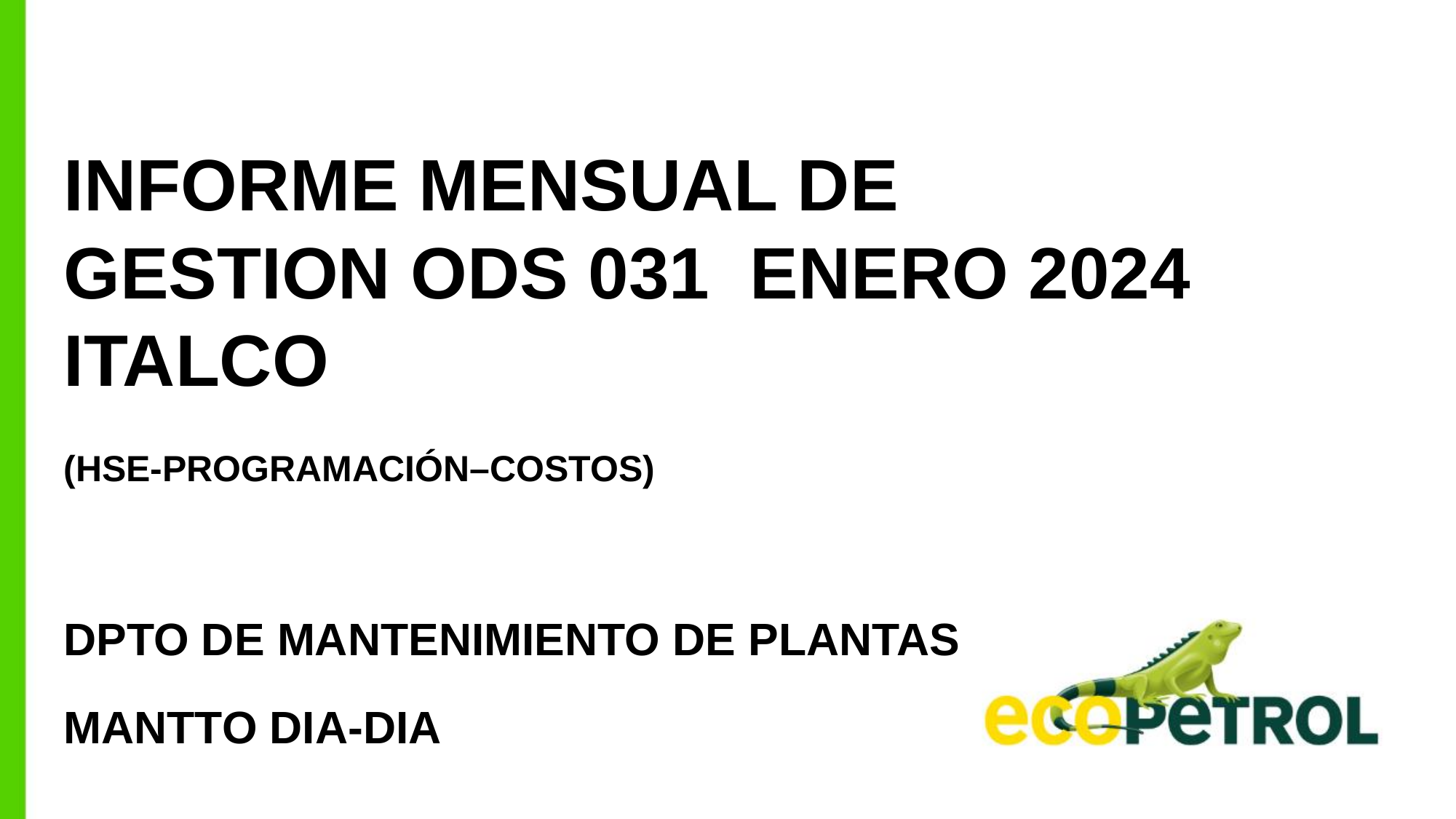

# INFORME MENSUAL DE GESTION ODS 031  ENERO 2024 ITALCO (HSE-PROGRAMACIÓN–COSTOS) DPTO DE MANTENIMIENTO DE PLANTAS MANTTO DIA-DIA